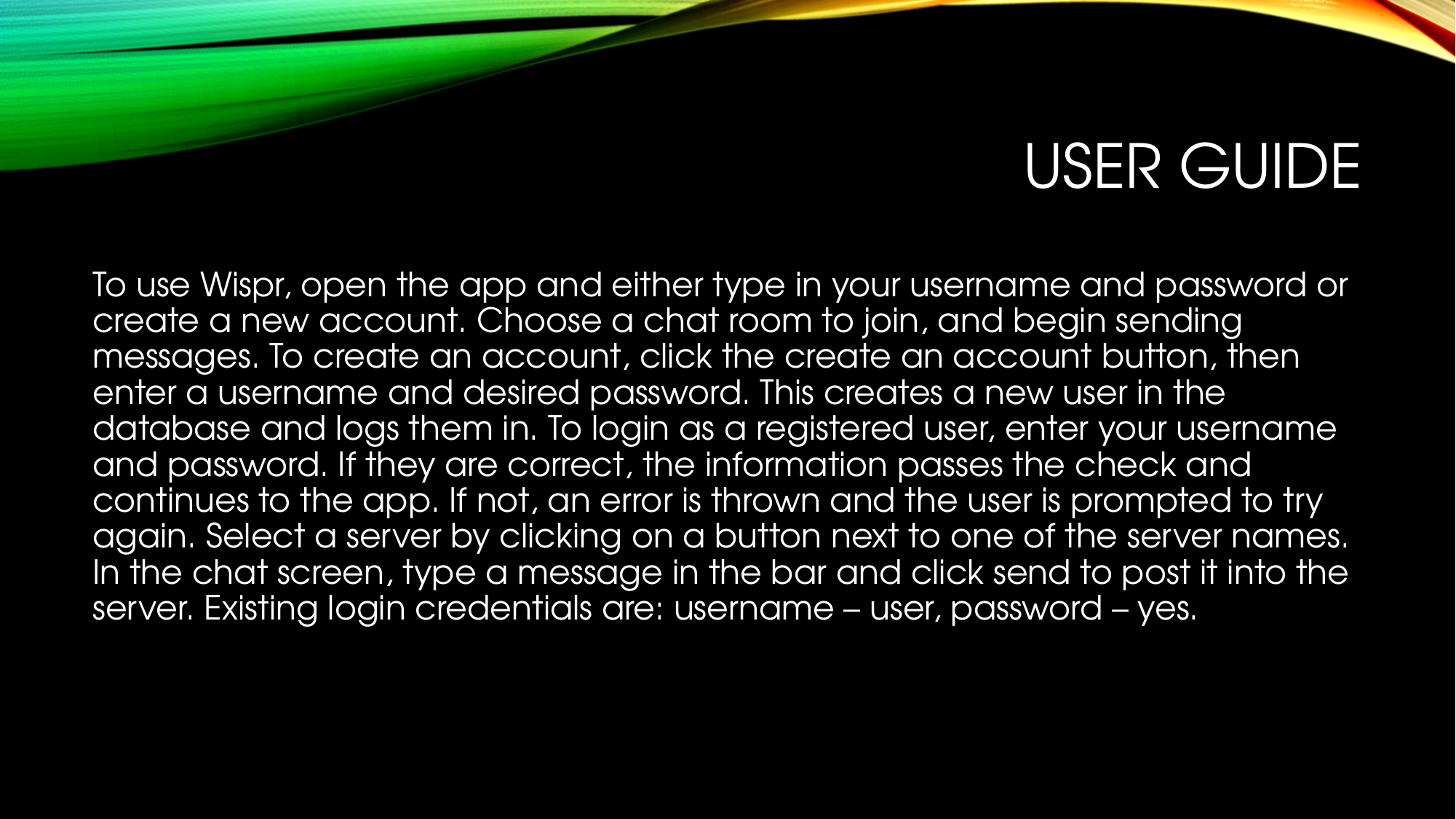

# User guide
To use Wispr, open the app and either type in your username and password or create a new account. Choose a chat room to join, and begin sending messages. To create an account, click the create an account button, then enter a username and desired password. This creates a new user in the database and logs them in. To login as a registered user, enter your username and password. If they are correct, the information passes the check and continues to the app. If not, an error is thrown and the user is prompted to try again. Select a server by clicking on a button next to one of the server names. In the chat screen, type a message in the bar and click send to post it into the server. Existing login credentials are: username – user, password – yes.